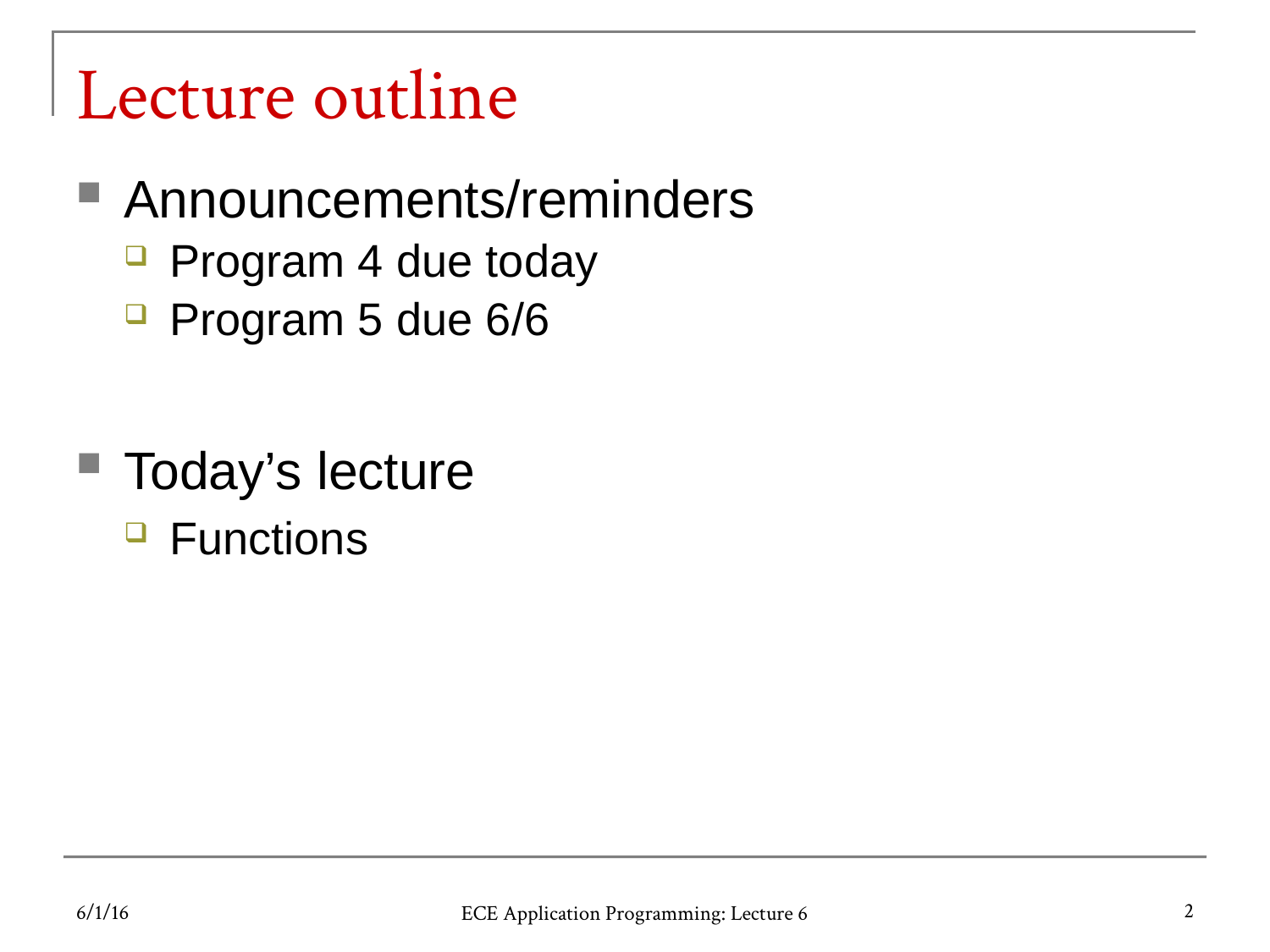

# Lecture outline
Announcements/reminders
Program 4 due today
Program 5 due 6/6

Today’s lecture
Functions
6/1/16
2
ECE Application Programming: Lecture 6